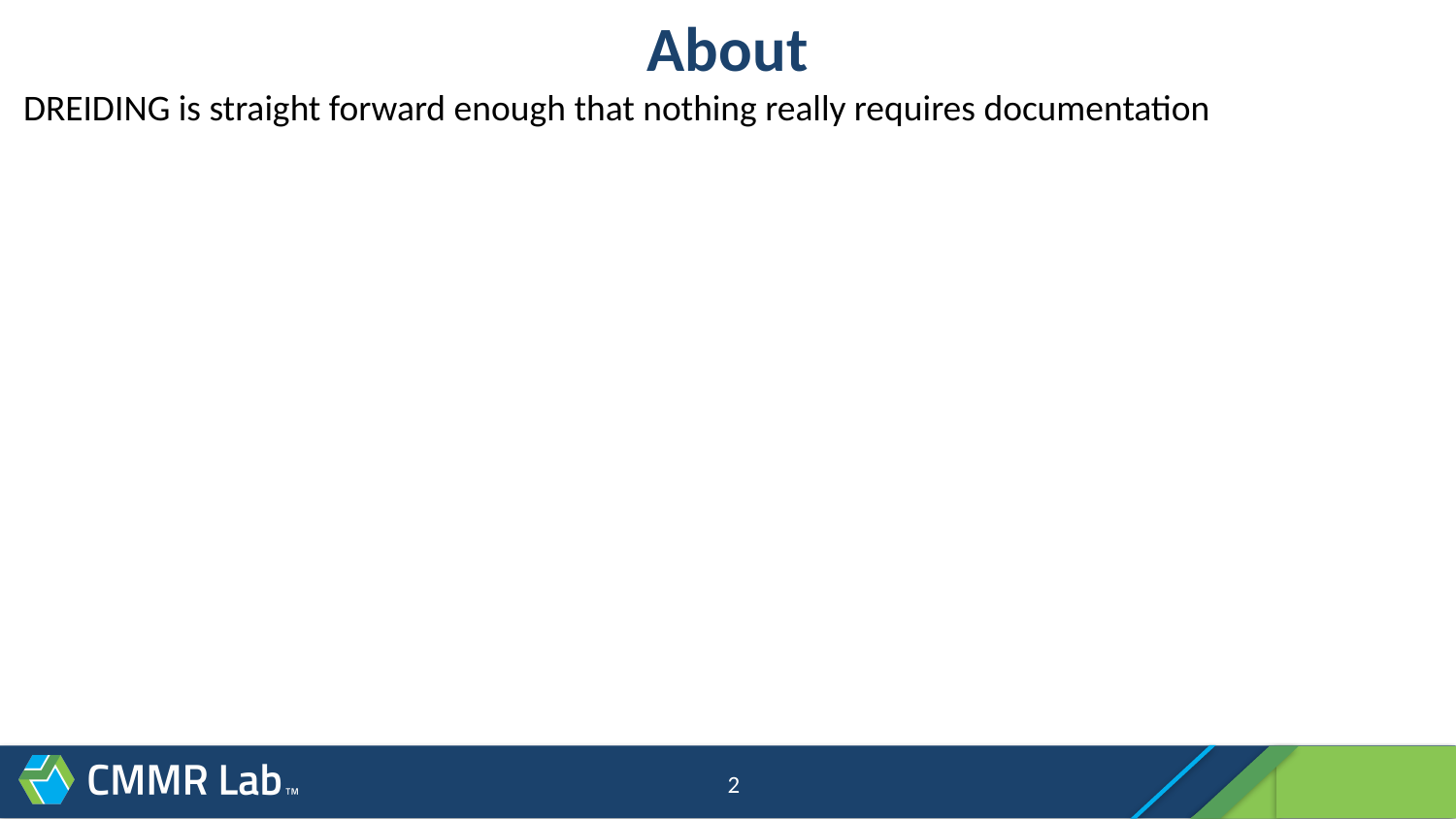

# About
DREIDING is straight forward enough that nothing really requires documentation
2